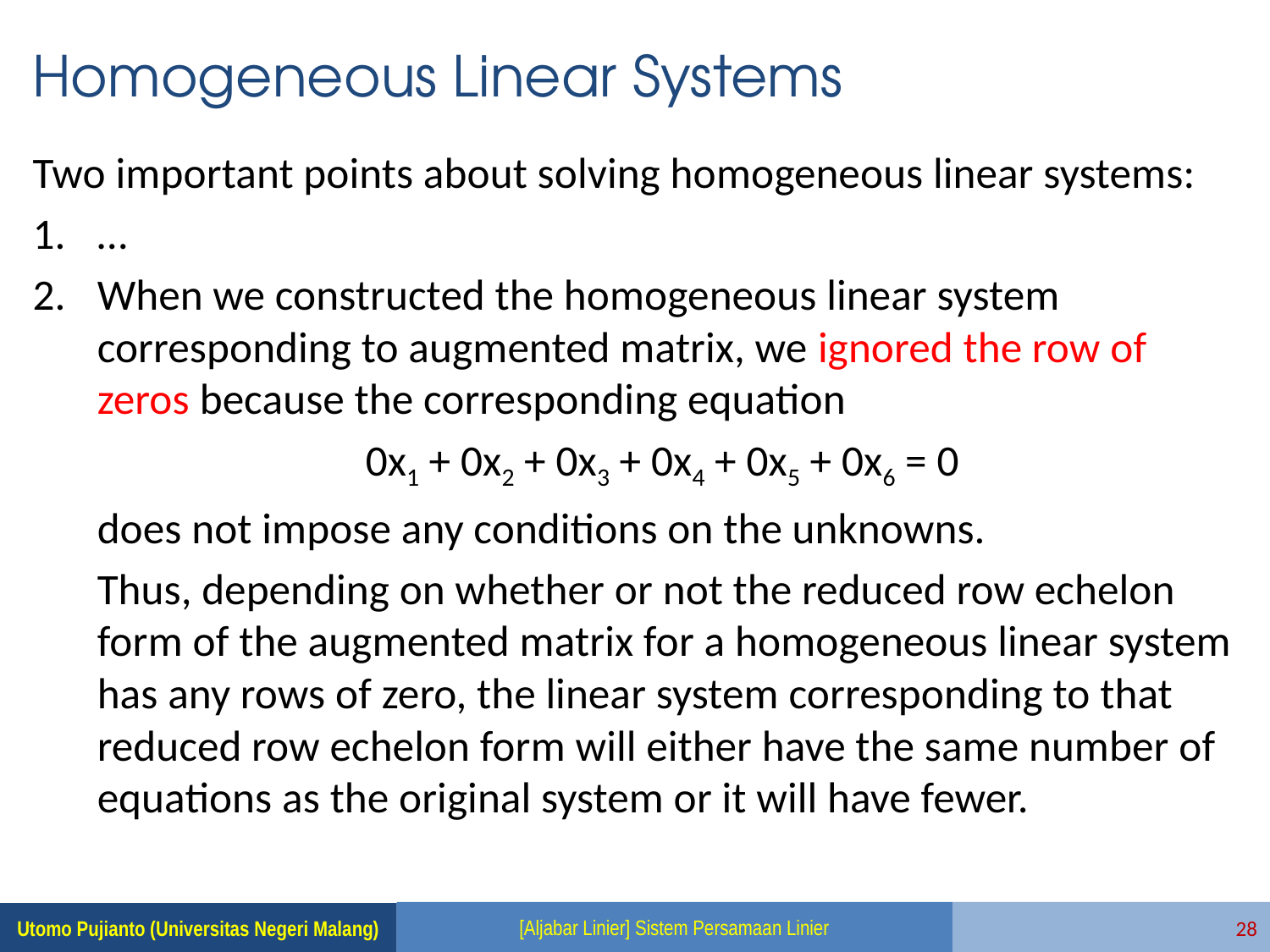

# Homogeneous Linear Systems
Two important points about solving homogeneous linear systems:
…
When we constructed the homogeneous linear system corresponding to augmented matrix, we ignored the row of zeros because the corresponding equation
	0x1 + 0x2 + 0x3 + 0x4 + 0x5 + 0x6 = 0
	does not impose any conditions on the unknowns.
	Thus, depending on whether or not the reduced row echelon form of the augmented matrix for a homogeneous linear system has any rows of zero, the linear system corresponding to that reduced row echelon form will either have the same number of equations as the original system or it will have fewer.
[Aljabar Linier] Sistem Persamaan Linier
28